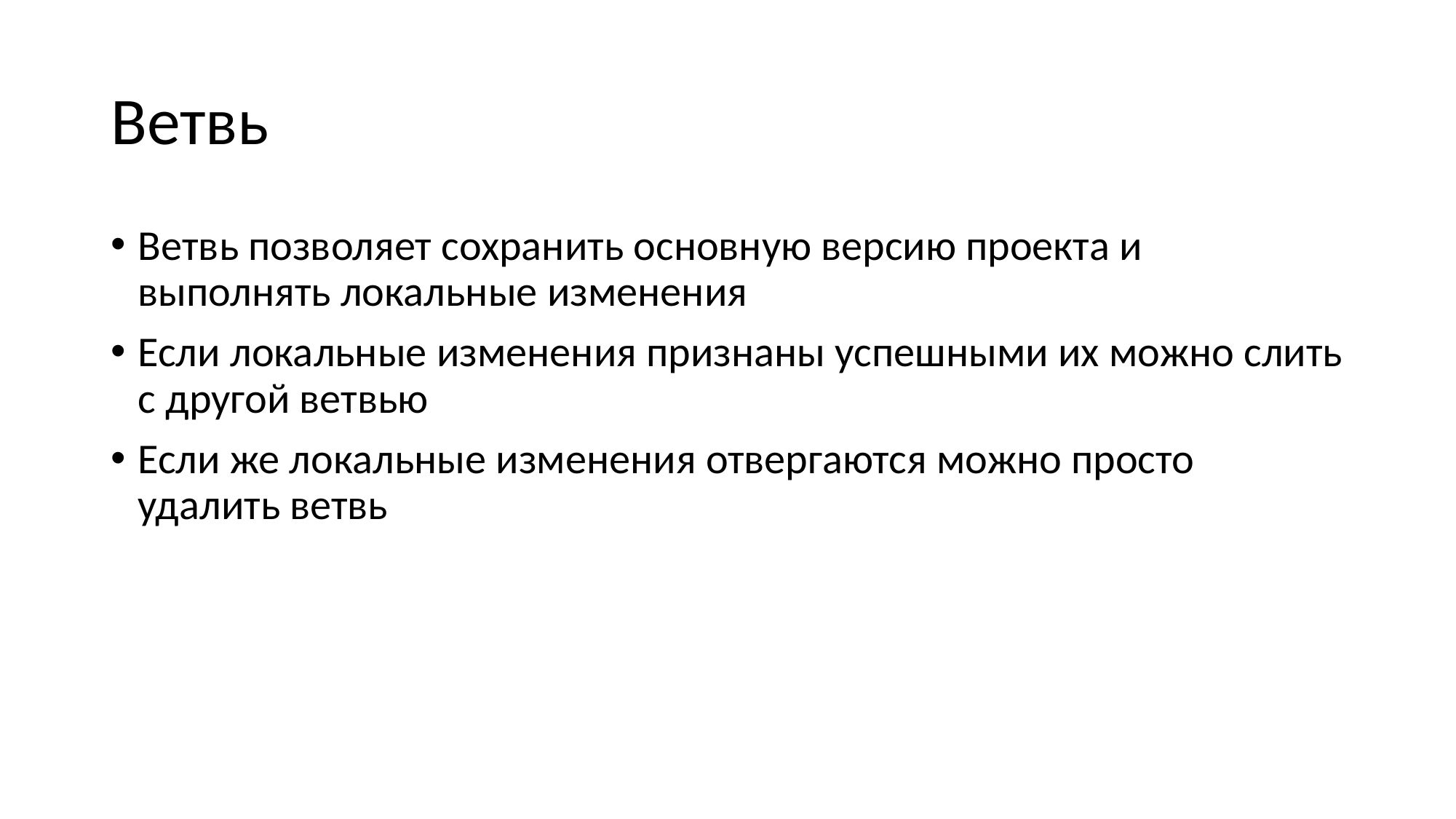

# Ветвь
Ветвь позволяет сохранить основную версию проекта и выполнять локальные изменения
Если локальные изменения признаны успешными их можно слить с другой ветвью
Если же локальные изменения отвергаются можно просто удалить ветвь